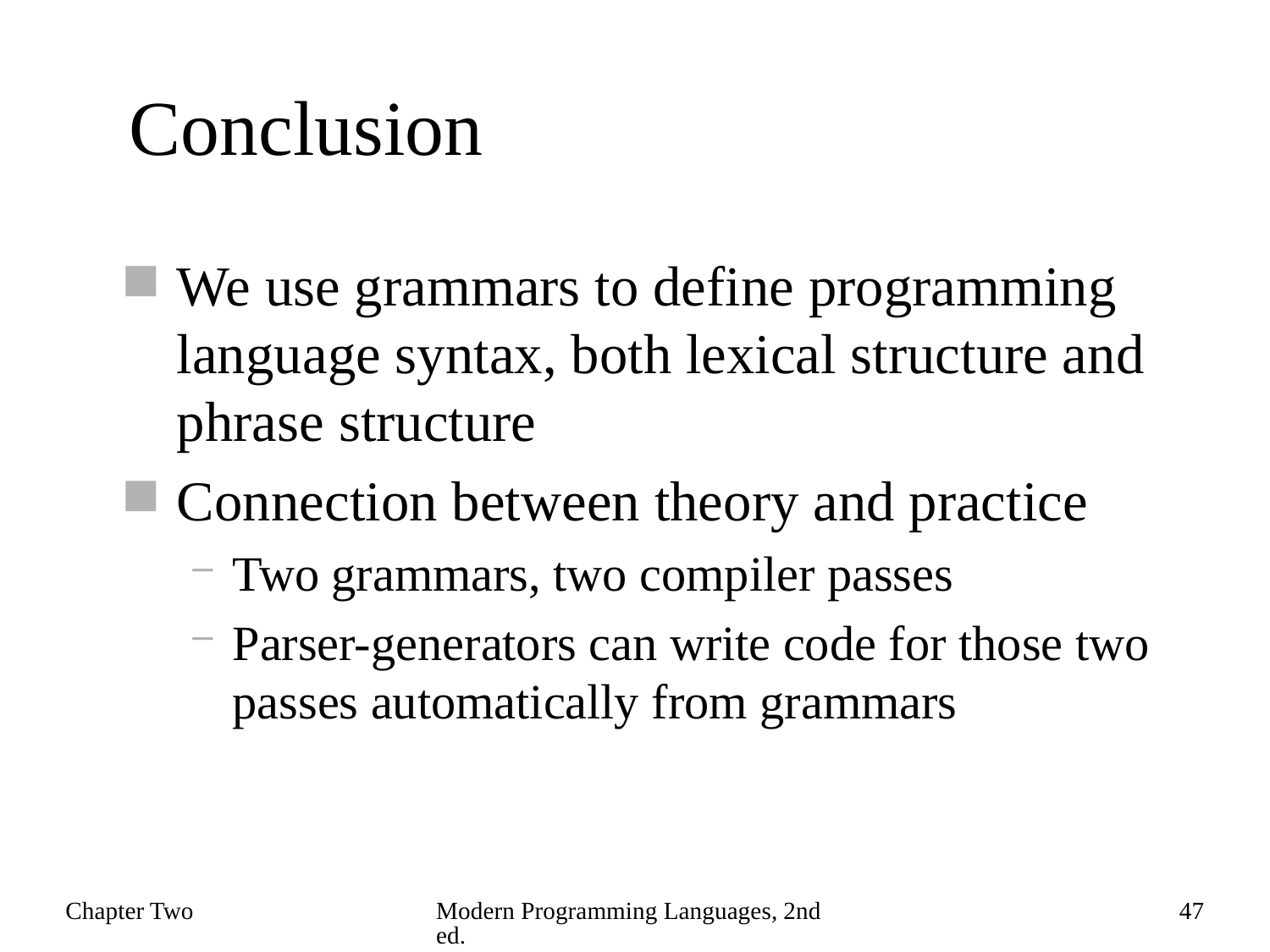

# Conclusion
We use grammars to define programming language syntax, both lexical structure and phrase structure
Connection between theory and practice
Two grammars, two compiler passes
Parser-generators can write code for those two passes automatically from grammars
Chapter Two
Modern Programming Languages, 2nd ed.
47